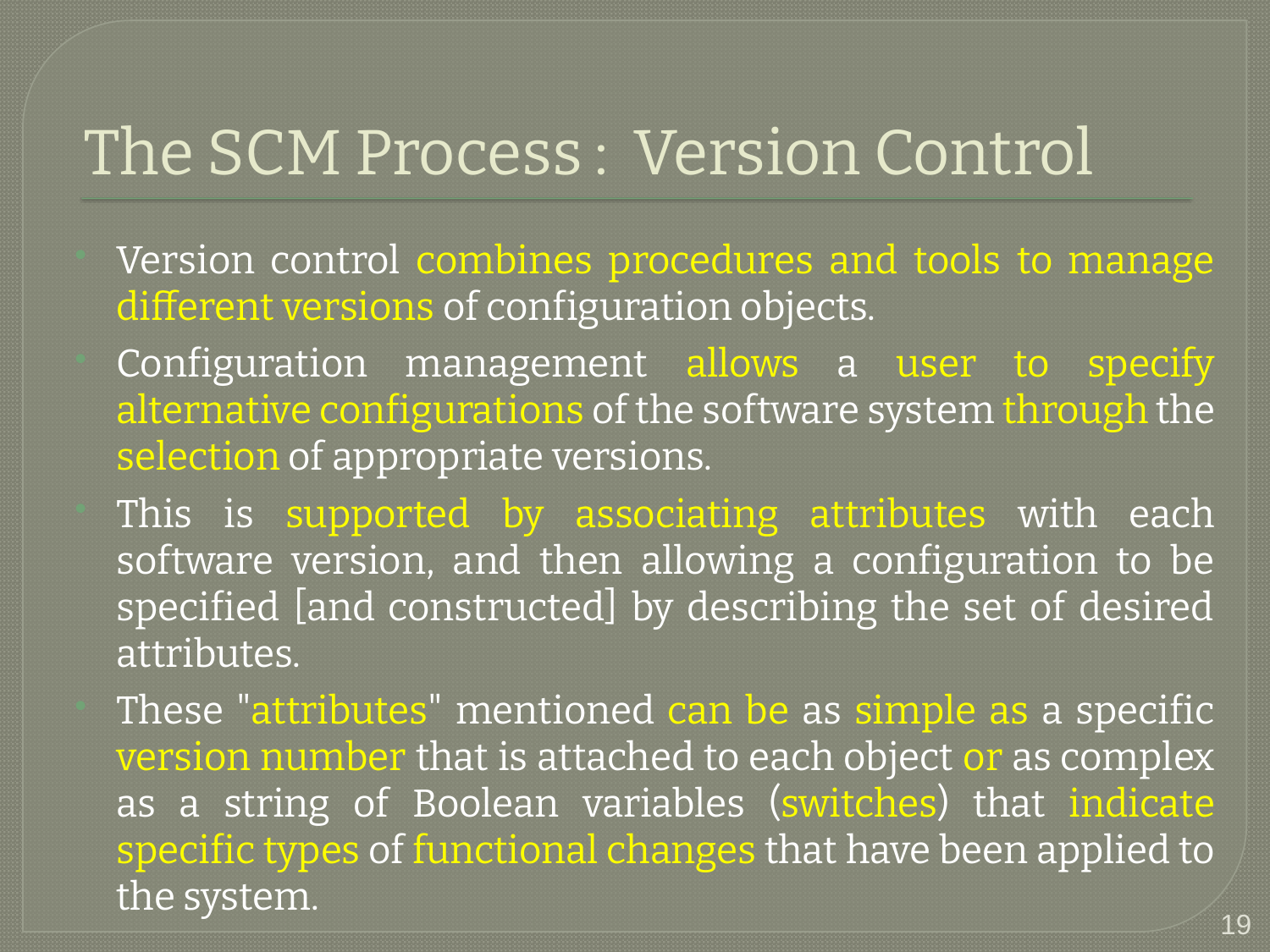

# The SCM Process :  Version Control
Version control combines procedures and tools to manage different versions of configuration objects.
Configuration management allows a user to specify alternative configurations of the software system through the selection of appropriate versions.
This is supported by associating attributes with each software version, and then allowing a configuration to be specified [and constructed] by describing the set of desired attributes.
These "attributes" mentioned can be as simple as a specific version number that is attached to each object or as complex as a string of Boolean variables (switches) that indicate specific types of functional changes that have been applied to the system.
19